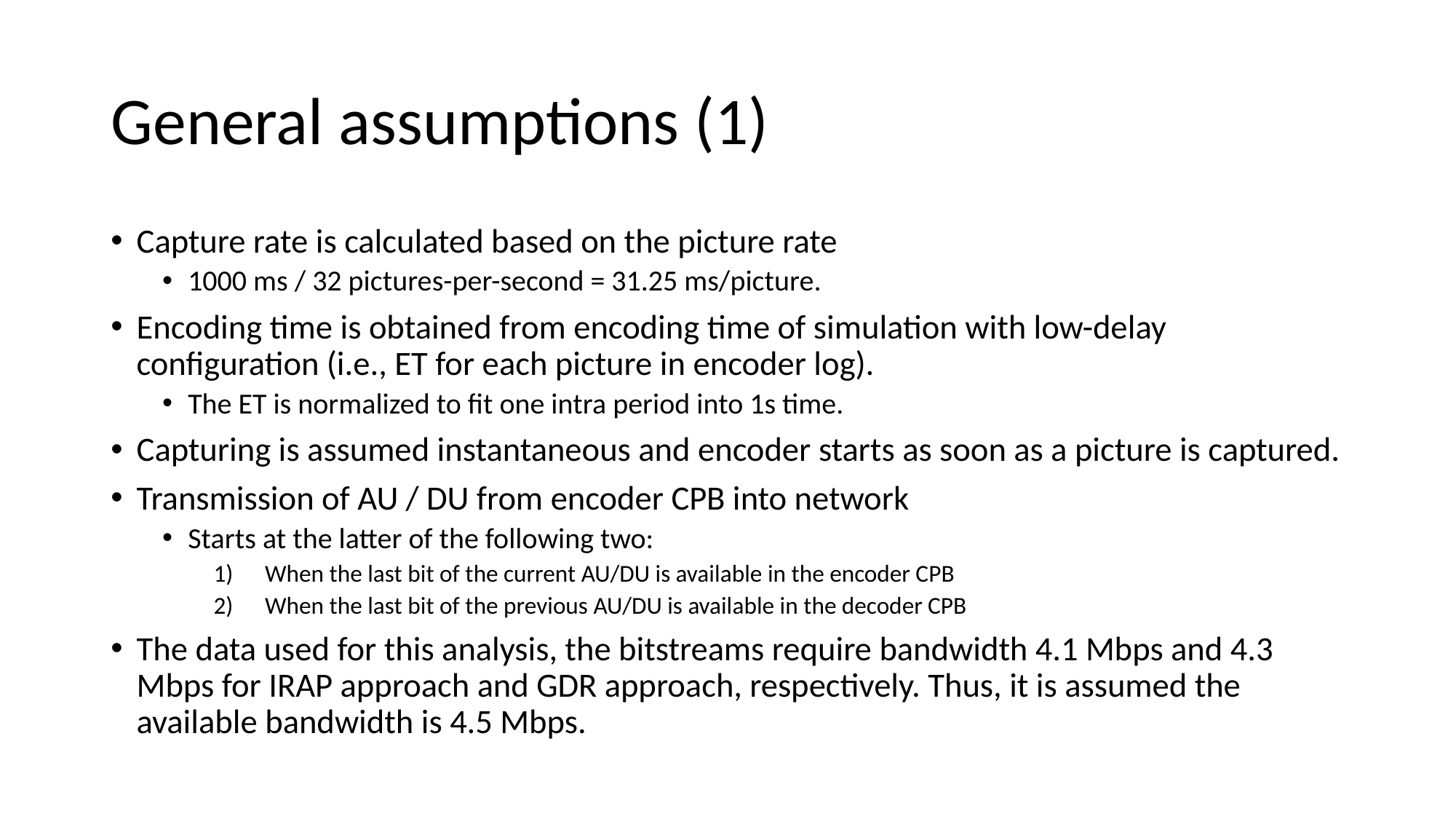

# General assumptions (1)
Capture rate is calculated based on the picture rate
1000 ms / 32 pictures-per-second = 31.25 ms/picture.
Encoding time is obtained from encoding time of simulation with low-delay configuration (i.e., ET for each picture in encoder log).
The ET is normalized to fit one intra period into 1s time.
Capturing is assumed instantaneous and encoder starts as soon as a picture is captured.
Transmission of AU / DU from encoder CPB into network
Starts at the latter of the following two:
When the last bit of the current AU/DU is available in the encoder CPB
When the last bit of the previous AU/DU is available in the decoder CPB
The data used for this analysis, the bitstreams require bandwidth 4.1 Mbps and 4.3 Mbps for IRAP approach and GDR approach, respectively. Thus, it is assumed the available bandwidth is 4.5 Mbps.